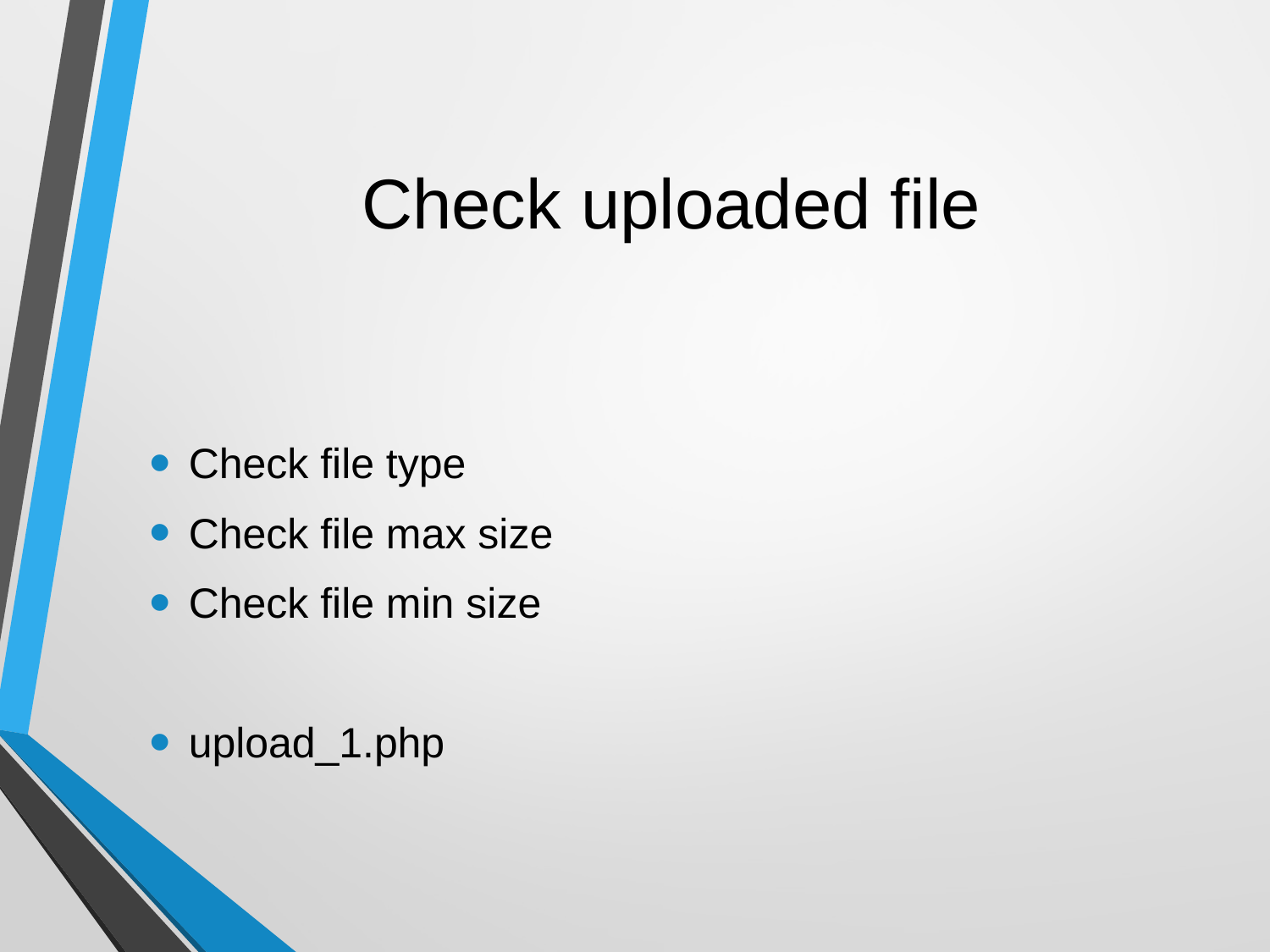

# Check uploaded file
Check file type
Check file max size
Check file min size

upload_1.php